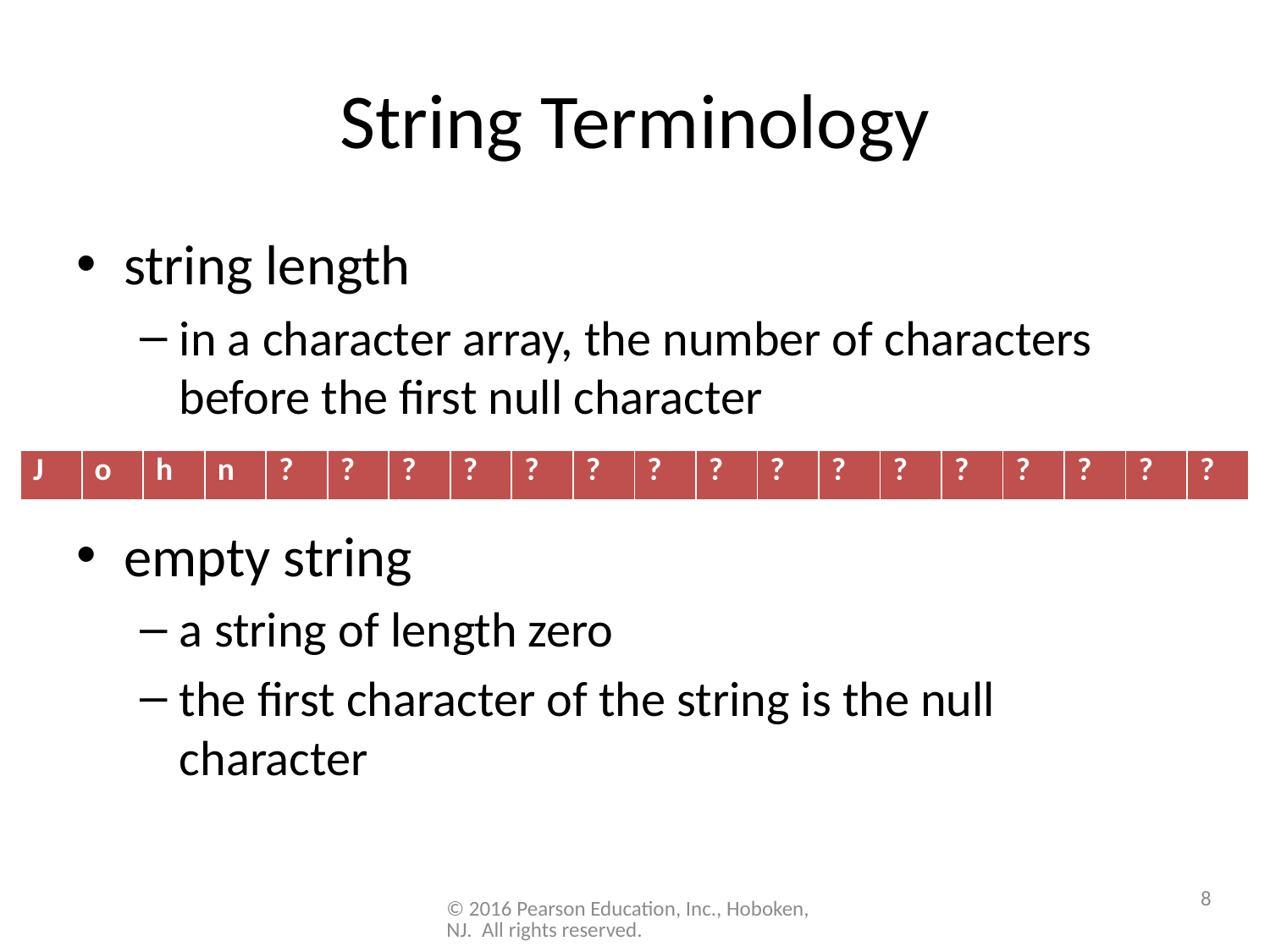

# String Terminology
string length
in a character array, the number of characters before the first null character

empty string
a string of length zero
the first character of the string is the null character
| J | o | h | n | ? | ? | ? | ? | ? | ? | ? | ? | ? | ? | ? | ? | ? | ? | ? | ? |
| --- | --- | --- | --- | --- | --- | --- | --- | --- | --- | --- | --- | --- | --- | --- | --- | --- | --- | --- | --- |
8
© 2016 Pearson Education, Inc., Hoboken, NJ.  All rights reserved.